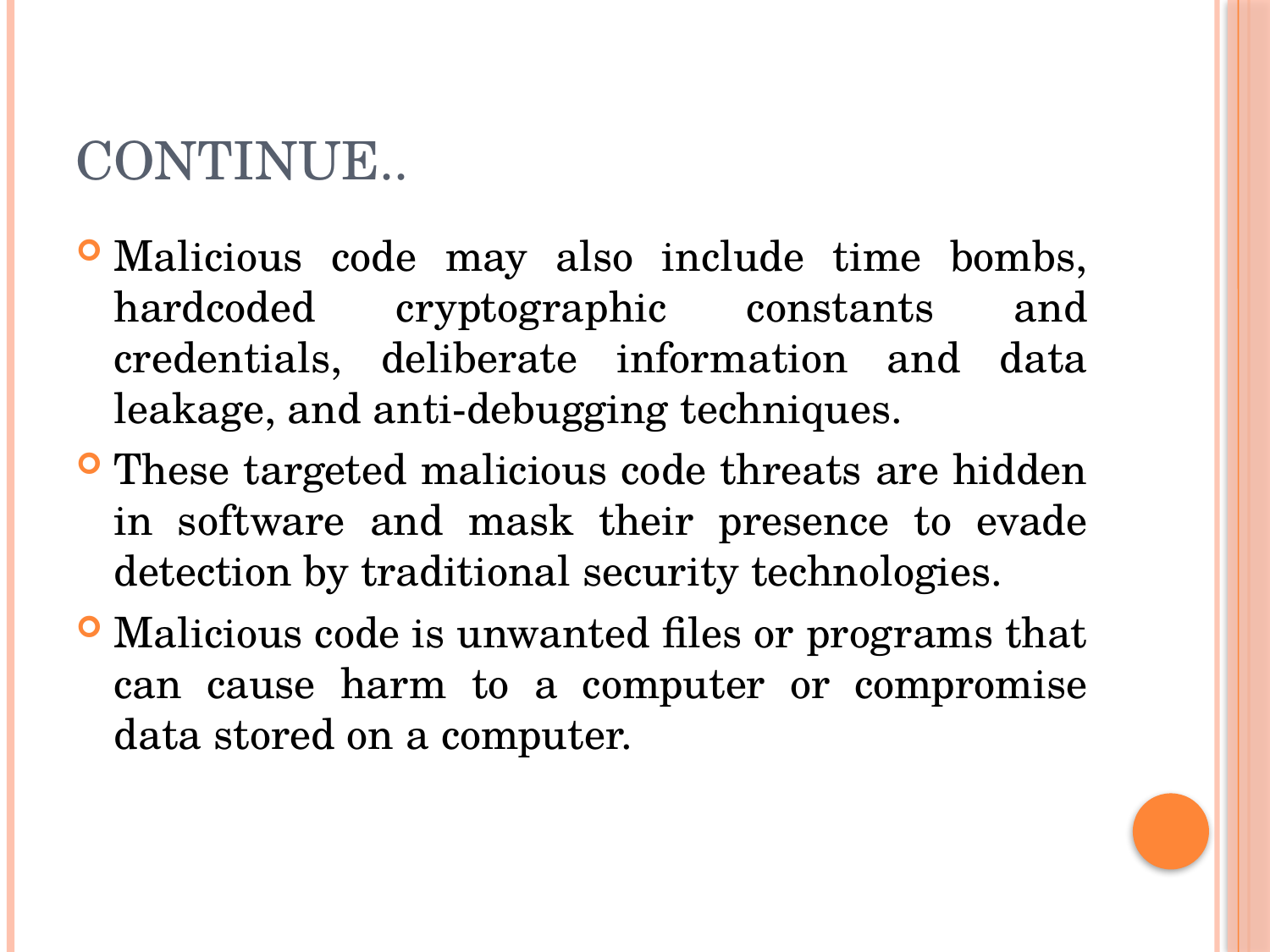

# Continue..
Malicious code may also include time bombs, hardcoded cryptographic constants and credentials, deliberate information and data leakage, and anti-debugging techniques.
These targeted malicious code threats are hidden in software and mask their presence to evade detection by traditional security technologies.
Malicious code is unwanted files or programs that can cause harm to a computer or compromise data stored on a computer.